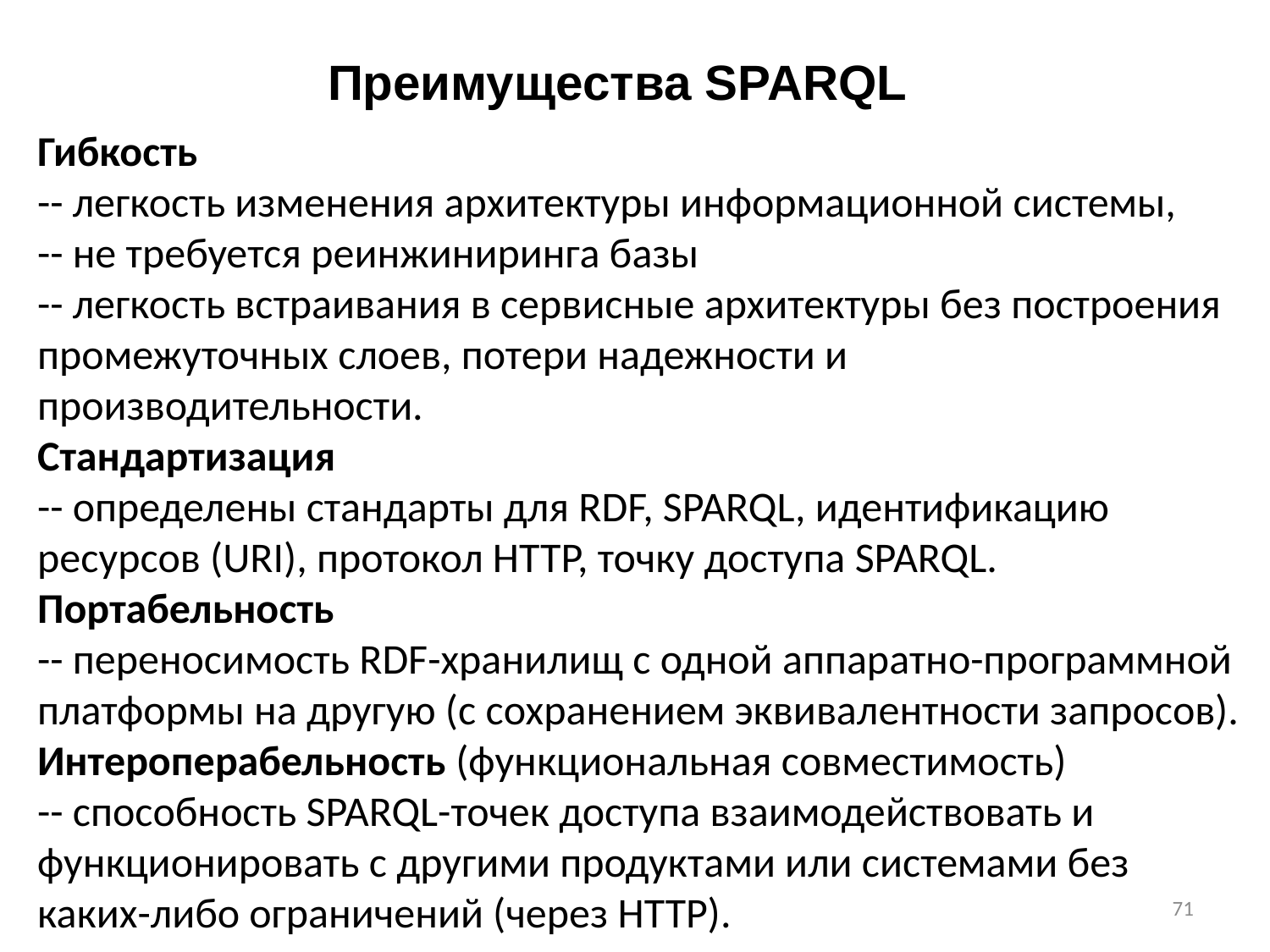

Преимущества SPARQL
Гибкость
-- легкость изменения архитектуры информационной системы,
-- не требуется реинжиниринга базы
-- легкость встраивания в сервисные архитектуры без построения промежуточных слоев, потери надежности и производительности.
Стандартизация
-- определены стандарты для RDF, SPARQL, идентификацию ресурсов (URI), протокол HTTP, точку доступа SPARQL.
Портабельность
-- переносимость RDF-хранилищ с одной аппаратно-программной платформы на другую (с сохранением эквивалентности запросов).
Интероперабельность (функциональная совместимость)
-- способность SPARQL-точек доступа взаимодействовать и функционировать с другими продуктами или системами без каких-либо ограничений (через HTTP).
71